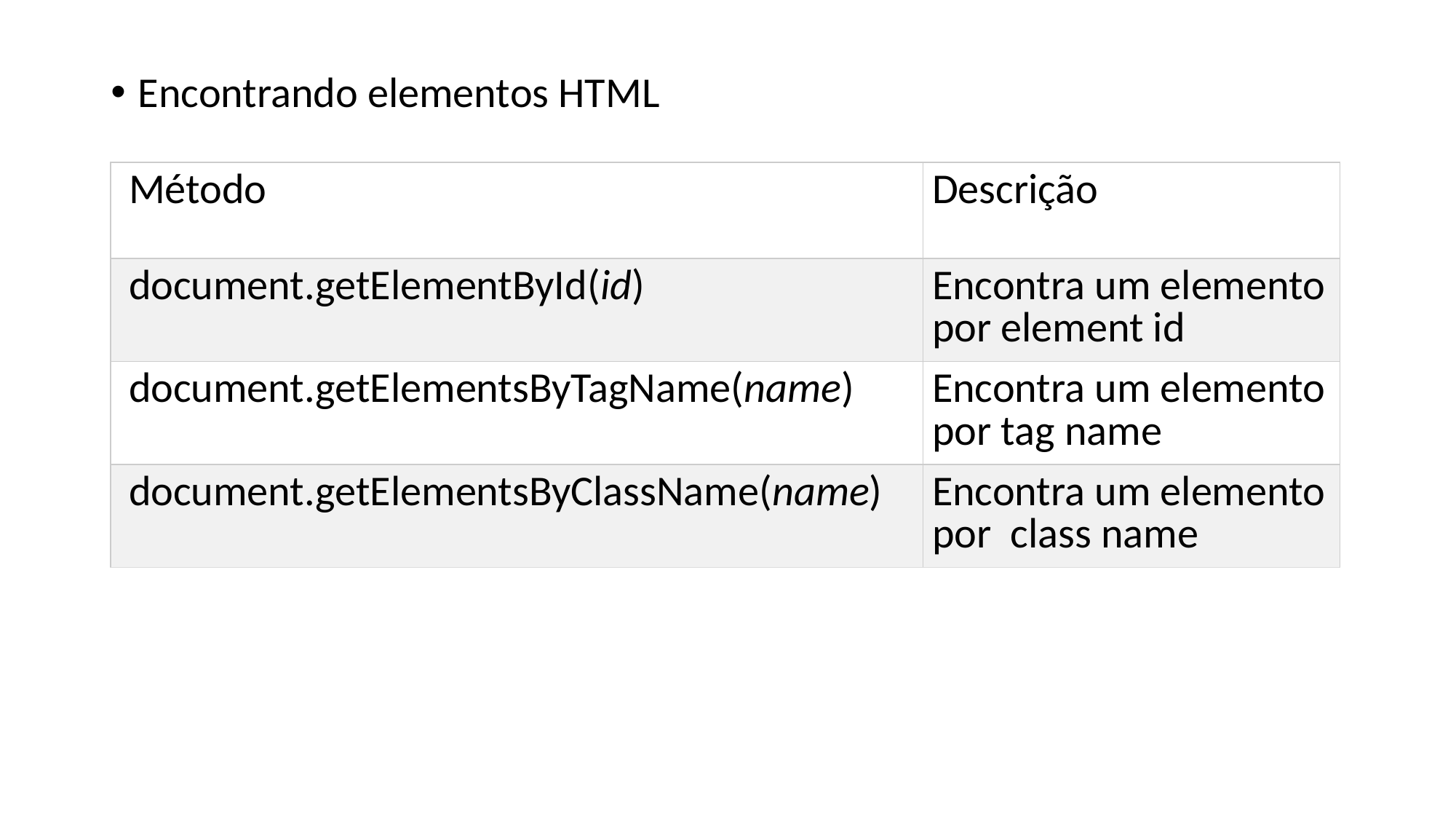

Encontrando elementos HTML

| Método | Descrição |
| --- | --- |
| document.getElementById(id) | Encontra um elemento por element id |
| document.getElementsByTagName(name) | Encontra um elemento por tag name |
| document.getElementsByClassName(name) | Encontra um elemento por class name |